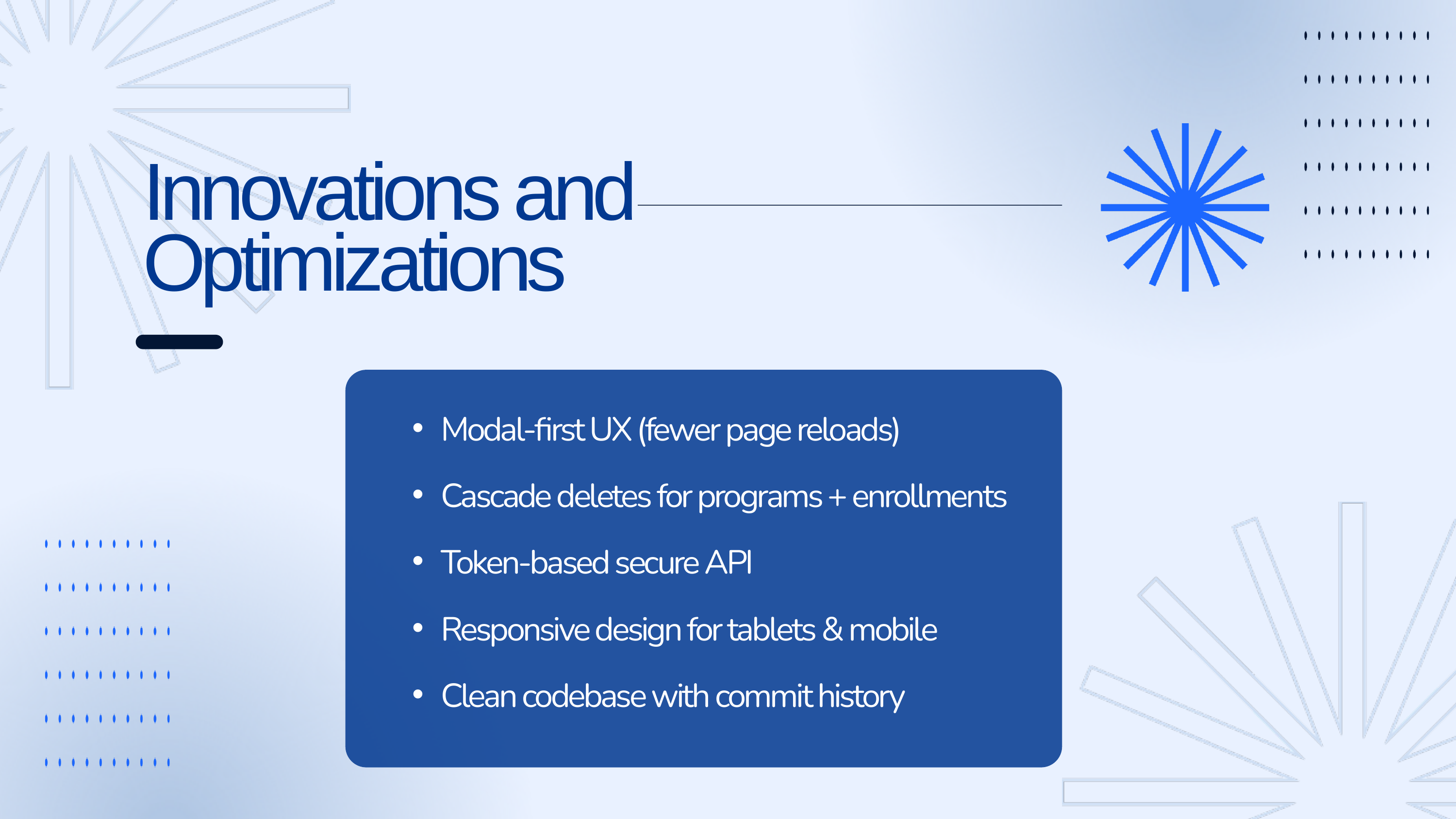

Innovations and Optimizations

Modal-first UX (fewer page reloads)
Cascade deletes for programs + enrollments
Token-based secure API
Responsive design for tablets & mobile
Clean codebase with commit history